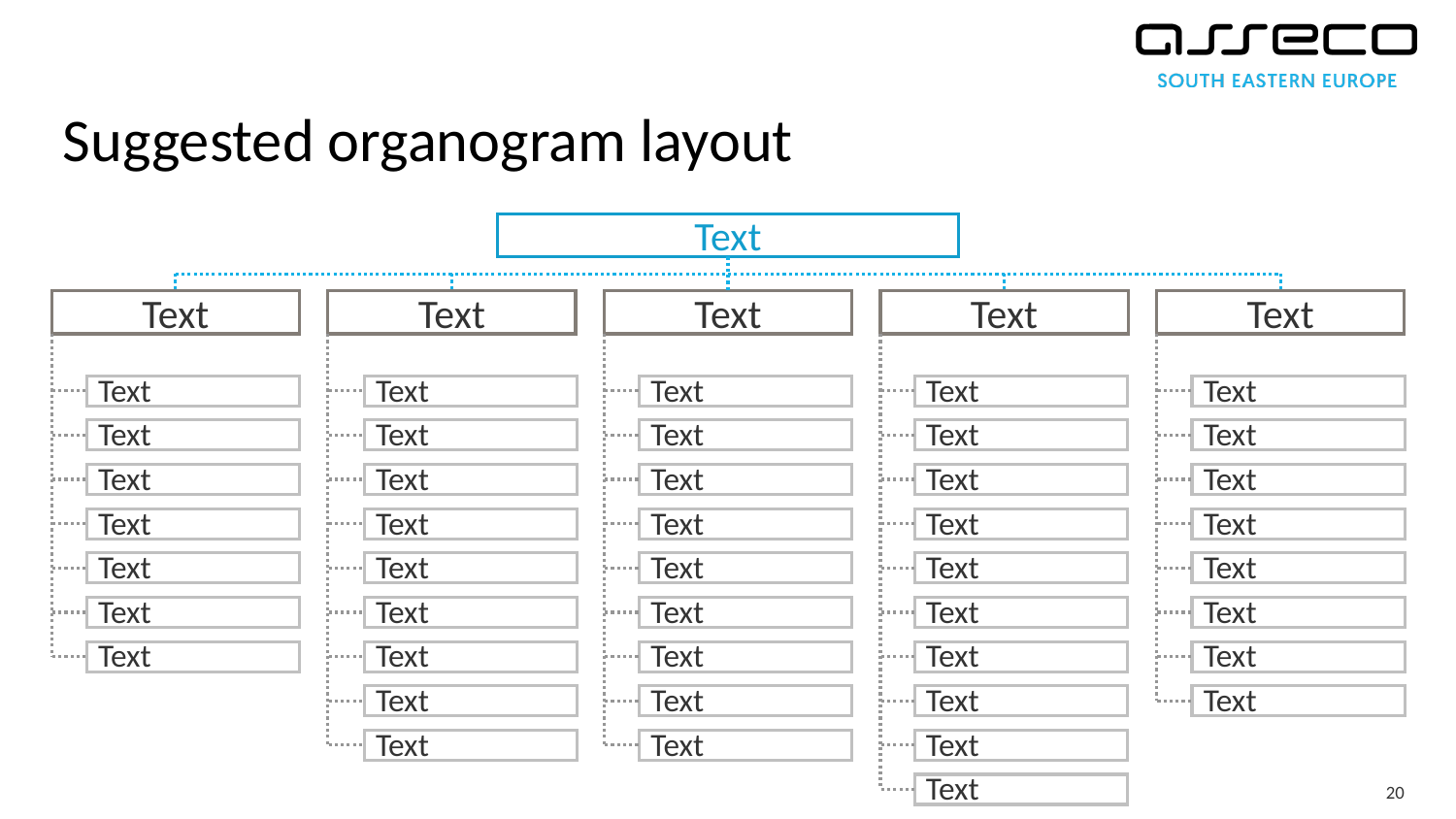

# Suggested organogram layout
Text
Text
Text
Text
Text
Text
Text
Text
Text
Text
Text
Text
Text
Text
Text
Text
Text
Text
Text
Text
Text
Text
Text
Text
Text
Text
Text
Text
Text
Text
Text
Text
Text
Text
Text
Text
Text
Text
Text
Text
Text
Text
Text
Text
Text
Text
Text
Text
Text
20